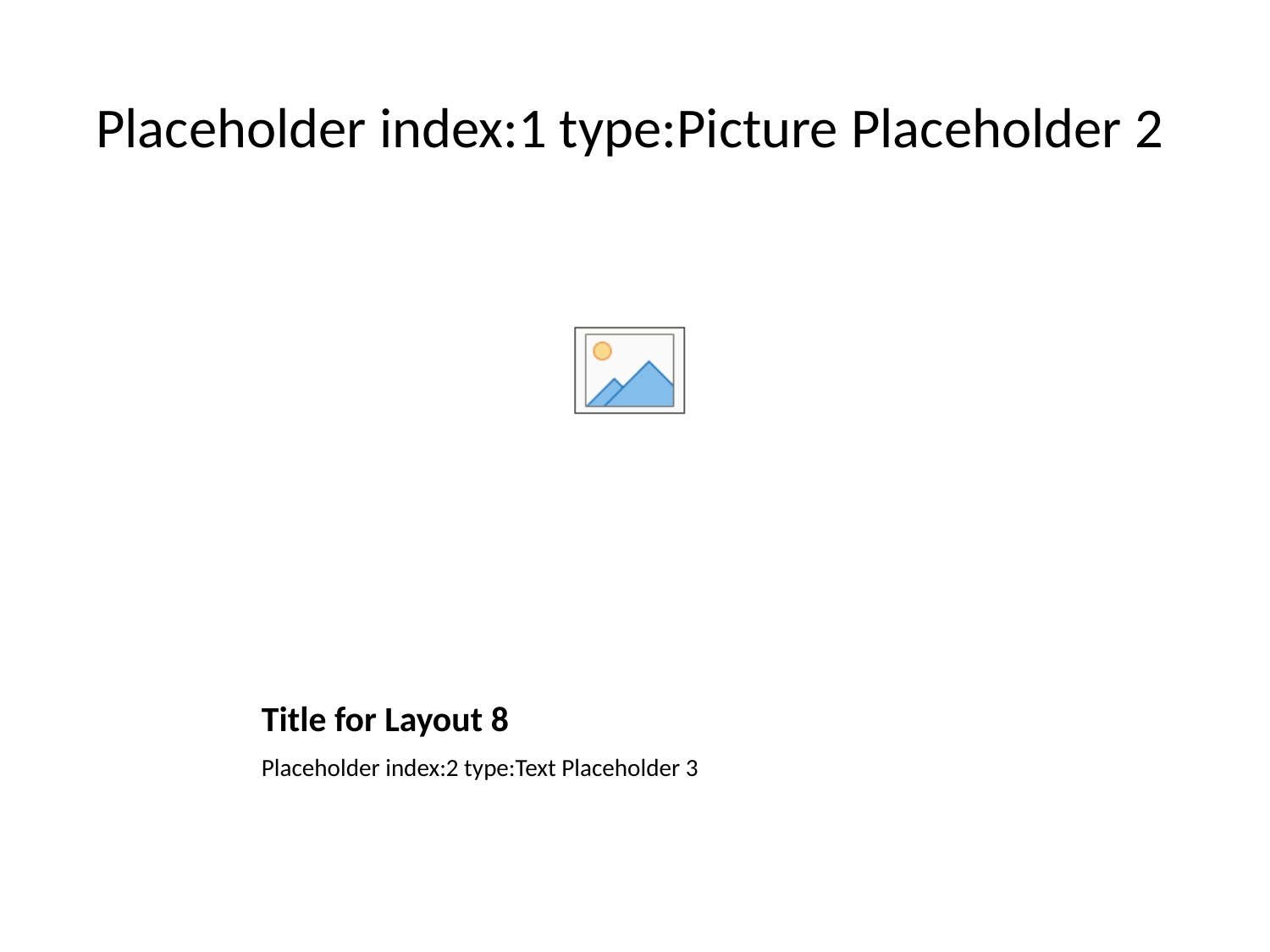

Placeholder index:1 type:Picture Placeholder 2
# Title for Layout 8
Placeholder index:2 type:Text Placeholder 3